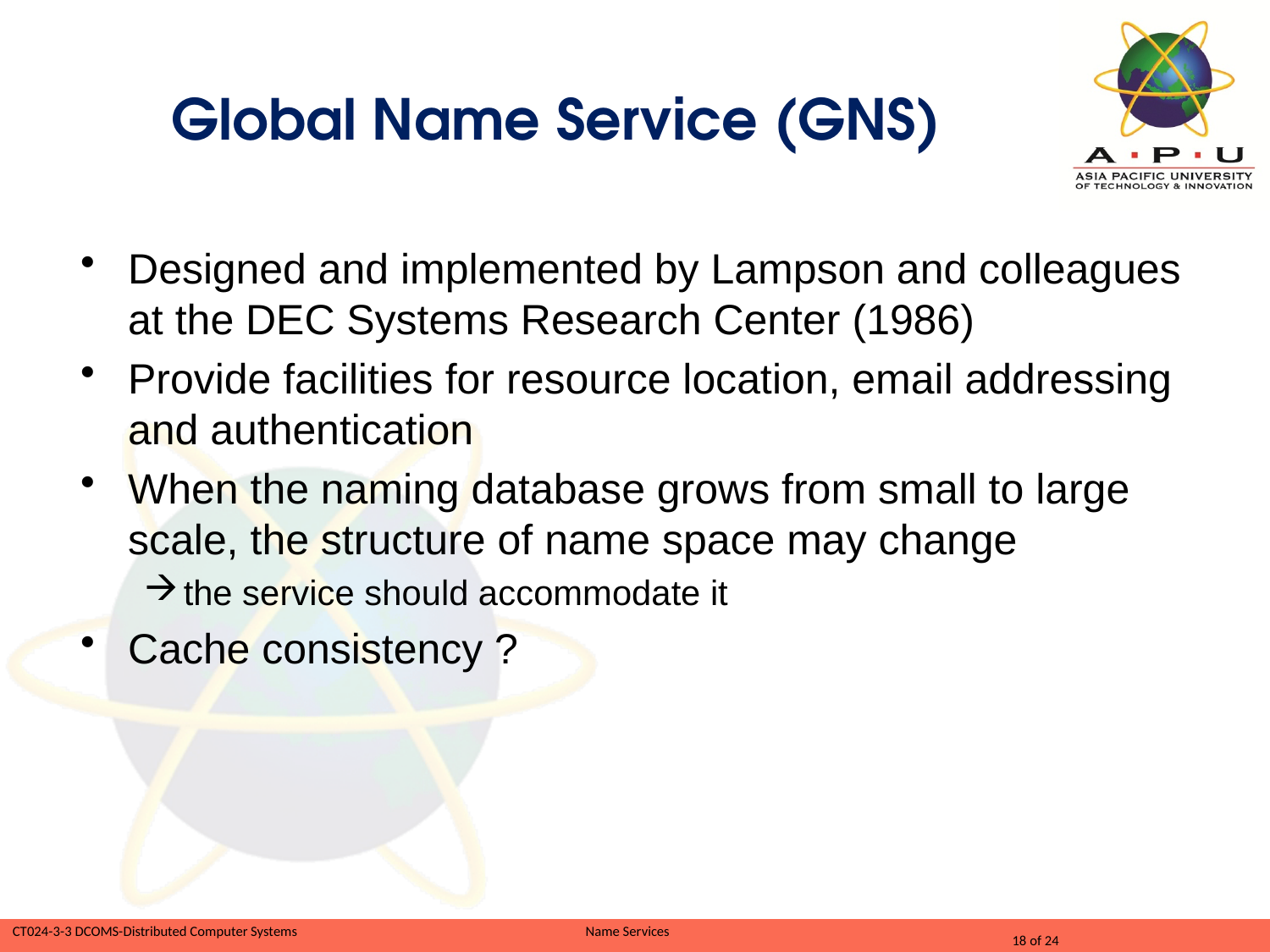

# Global Name Service (GNS)
Designed and implemented by Lampson and colleagues at the DEC Systems Research Center (1986)
Provide facilities for resource location, email addressing and authentication
When the naming database grows from small to large scale, the structure of name space may change
the service should accommodate it
Cache consistency ?